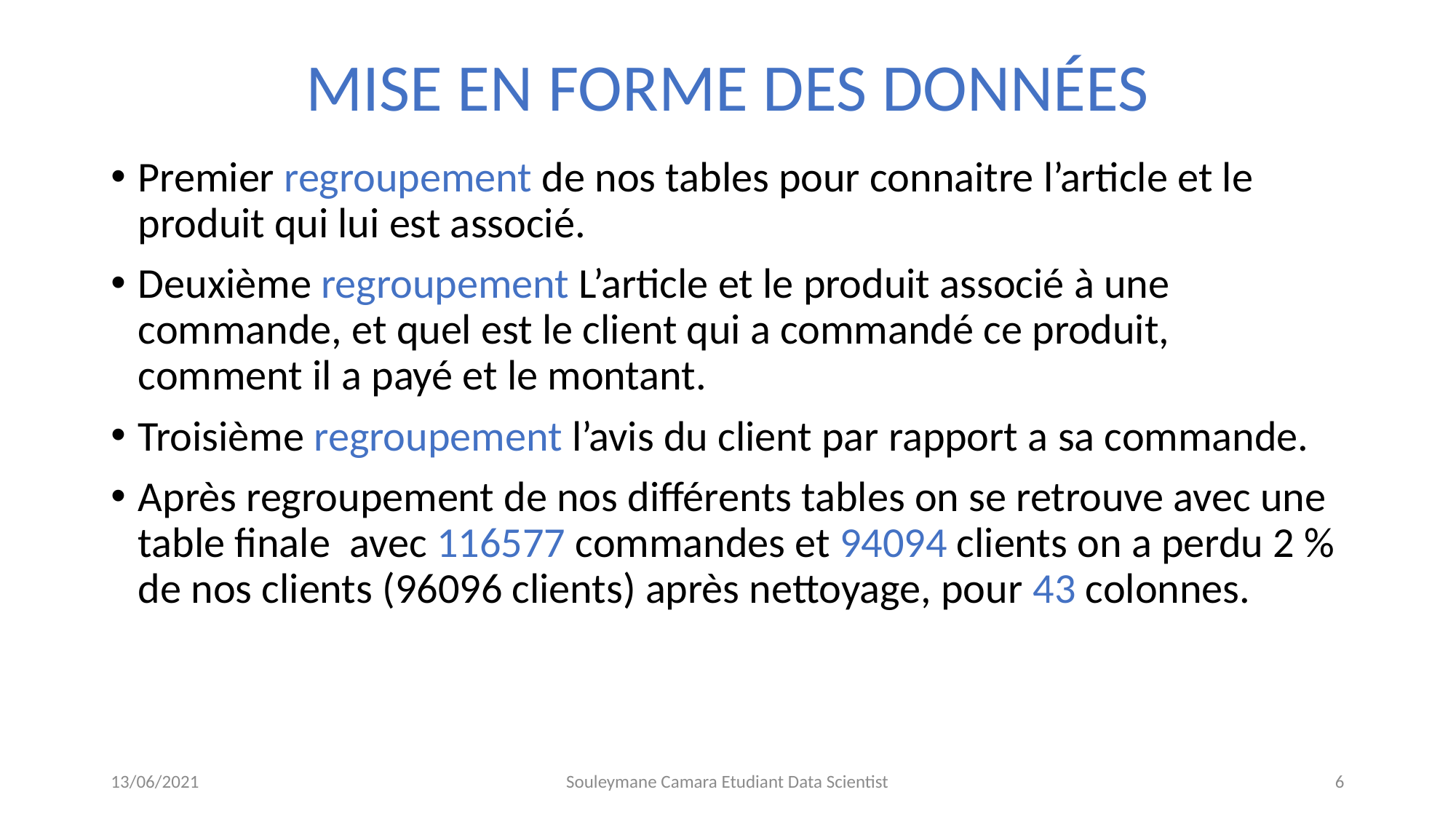

# MISE EN FORME DES DONNÉES
Premier regroupement de nos tables pour connaitre l’article et le produit qui lui est associé.
Deuxième regroupement L’article et le produit associé à une commande, et quel est le client qui a commandé ce produit, comment il a payé et le montant.
Troisième regroupement l’avis du client par rapport a sa commande.
Après regroupement de nos différents tables on se retrouve avec une table finale  avec 116577 commandes et 94094 clients on a perdu 2 % de nos clients (96096 clients) après nettoyage, pour 43 colonnes.

13/06/2021
Souleymane Camara Etudiant Data Scientist
6